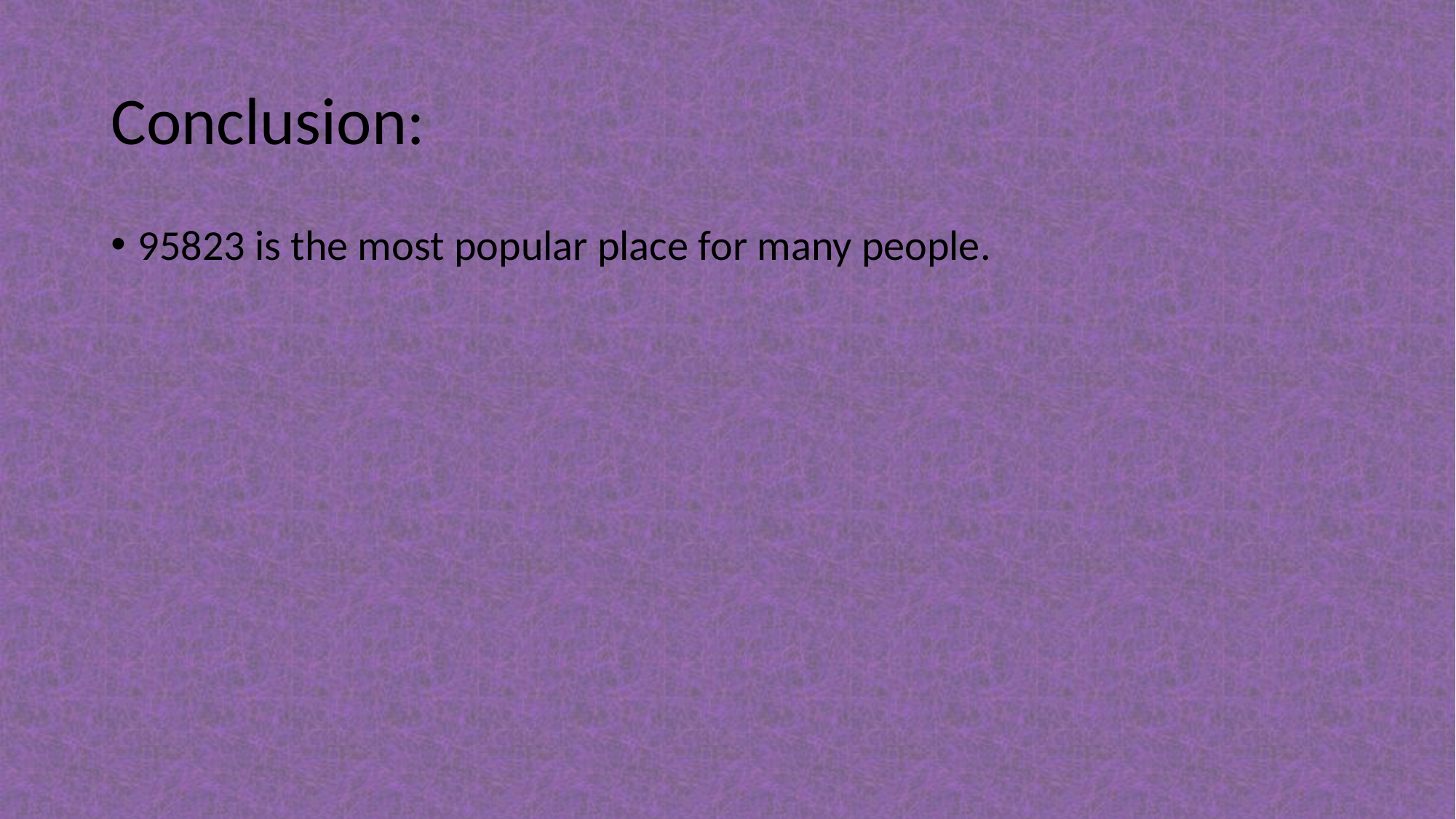

# Conclusion:
95823 is the most popular place for many people.